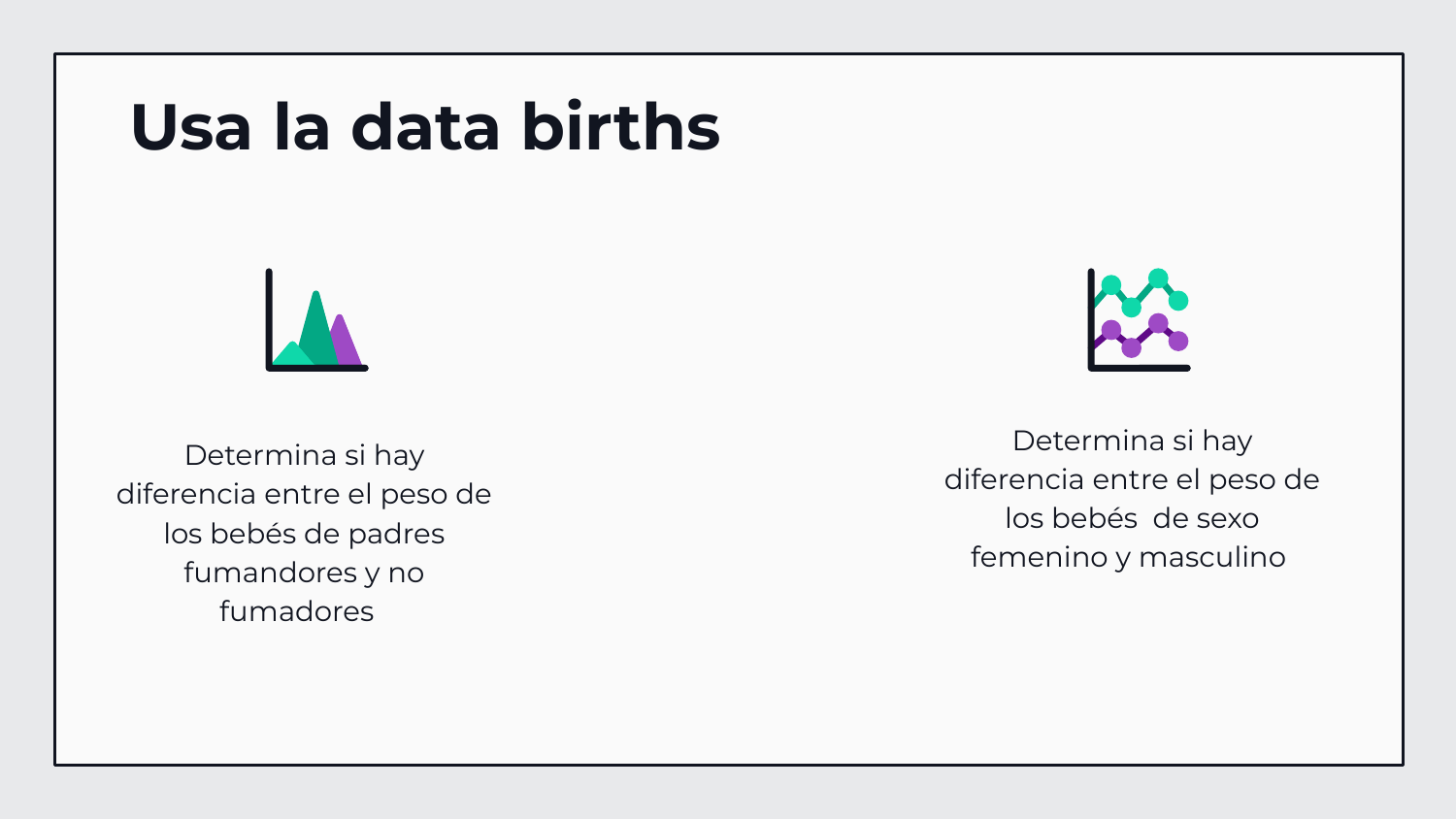

# Usa la data births

Determina si hay diferencia entre el peso de los bebés  de sexo femenino y masculino
Determina si hay diferencia entre el peso de los bebés de padres fumandores y no fumadores